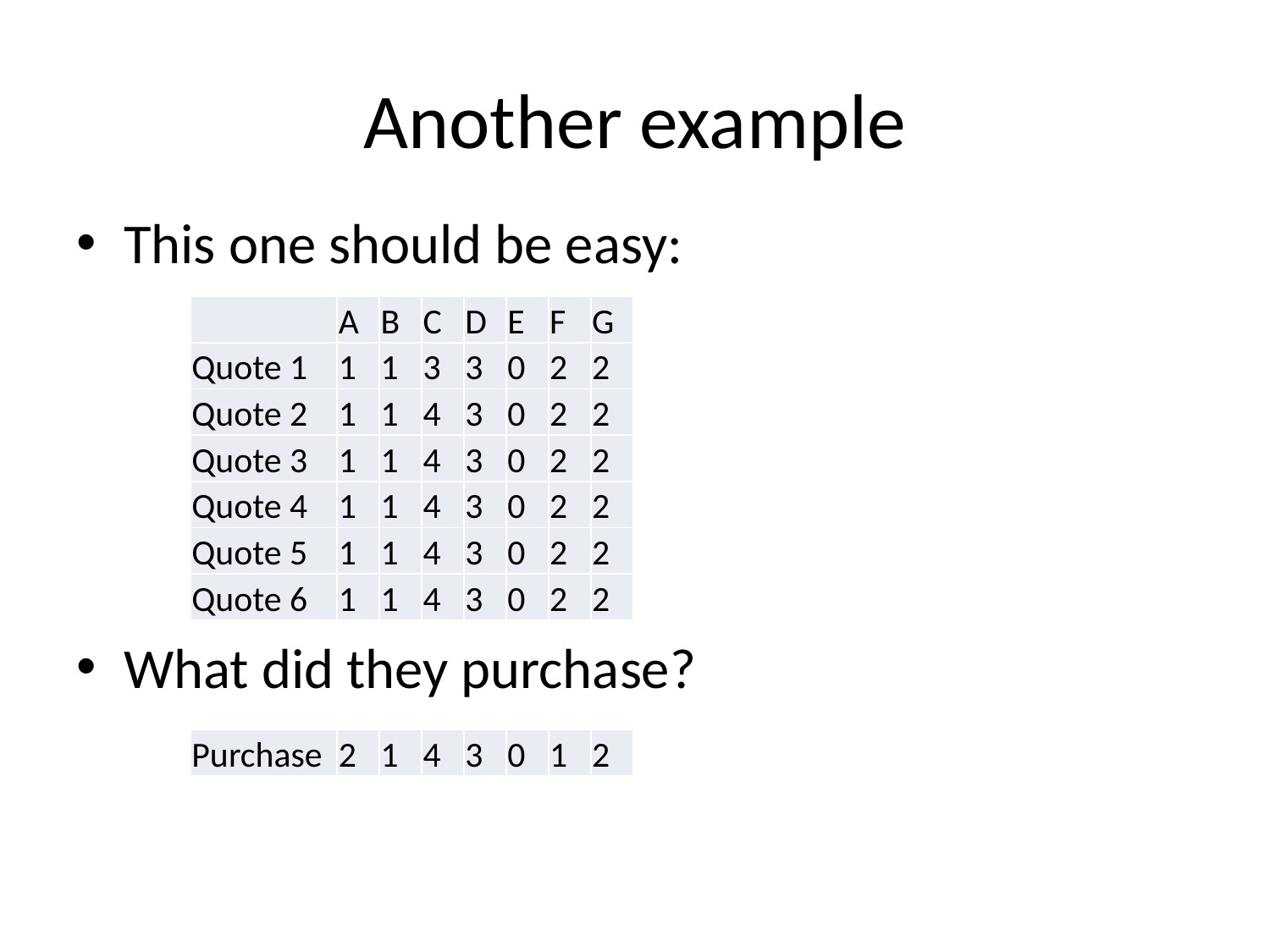

# Another example
This one should be easy:

What did they purchase?

|  | A | B | C | D | E | F | G |
| --- | --- | --- | --- | --- | --- | --- | --- |
| Quote 1 | 1 | 1 | 3 | 3 | 0 | 2 | 2 |
| Quote 2 | 1 | 1 | 4 | 3 | 0 | 2 | 2 |
| Quote 3 | 1 | 1 | 4 | 3 | 0 | 2 | 2 |
| Quote 4 | 1 | 1 | 4 | 3 | 0 | 2 | 2 |
| Quote 5 | 1 | 1 | 4 | 3 | 0 | 2 | 2 |
| Quote 6 | 1 | 1 | 4 | 3 | 0 | 2 | 2 |
| Purchase | 2 | 1 | 4 | 3 | 0 | 1 | 2 |
| --- | --- | --- | --- | --- | --- | --- | --- |